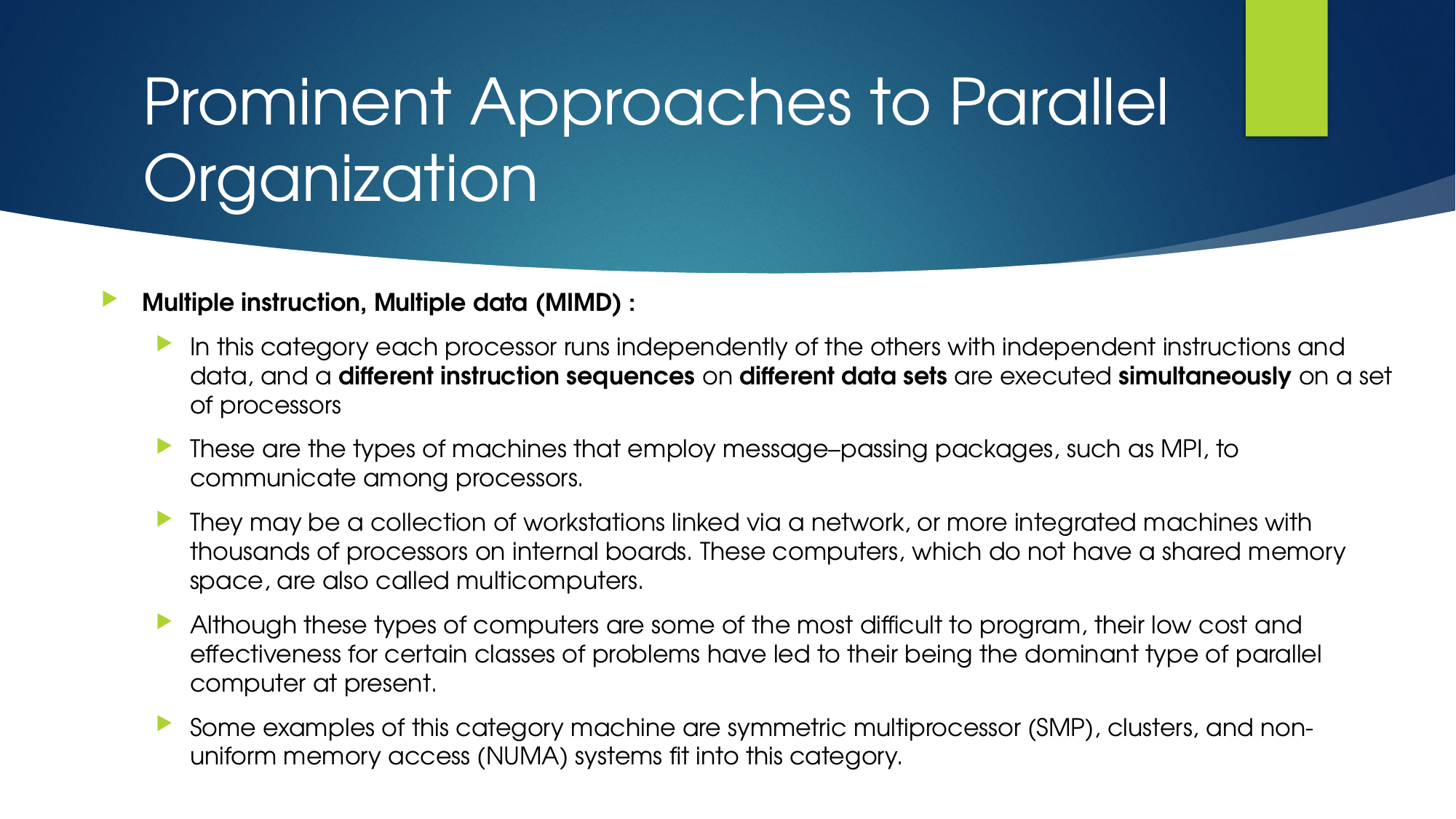

# Prominent Approaches to Parallel Organization

Multiple instruction, Multiple data (MIMD) :
In this category each processor runs independently of the others with independent instructions and data, and a different instruction sequences on different data sets are executed simultaneously on a set of processors
These are the types of machines that employ message–passing packages, such as MPI, to communicate among processors.
They may be a collection of workstations linked via a network, or more integrated machines with thousands of processors on internal boards. These computers, which do not have a shared memory space, are also called multicomputers.
Although these types of computers are some of the most difficult to program, their low cost and effectiveness for certain classes of problems have led to their being the dominant type of parallel computer at present.
Some examples of this category machine are symmetric multiprocessor (SMP), clusters, and non-uniform memory access (NUMA) systems fit into this category.